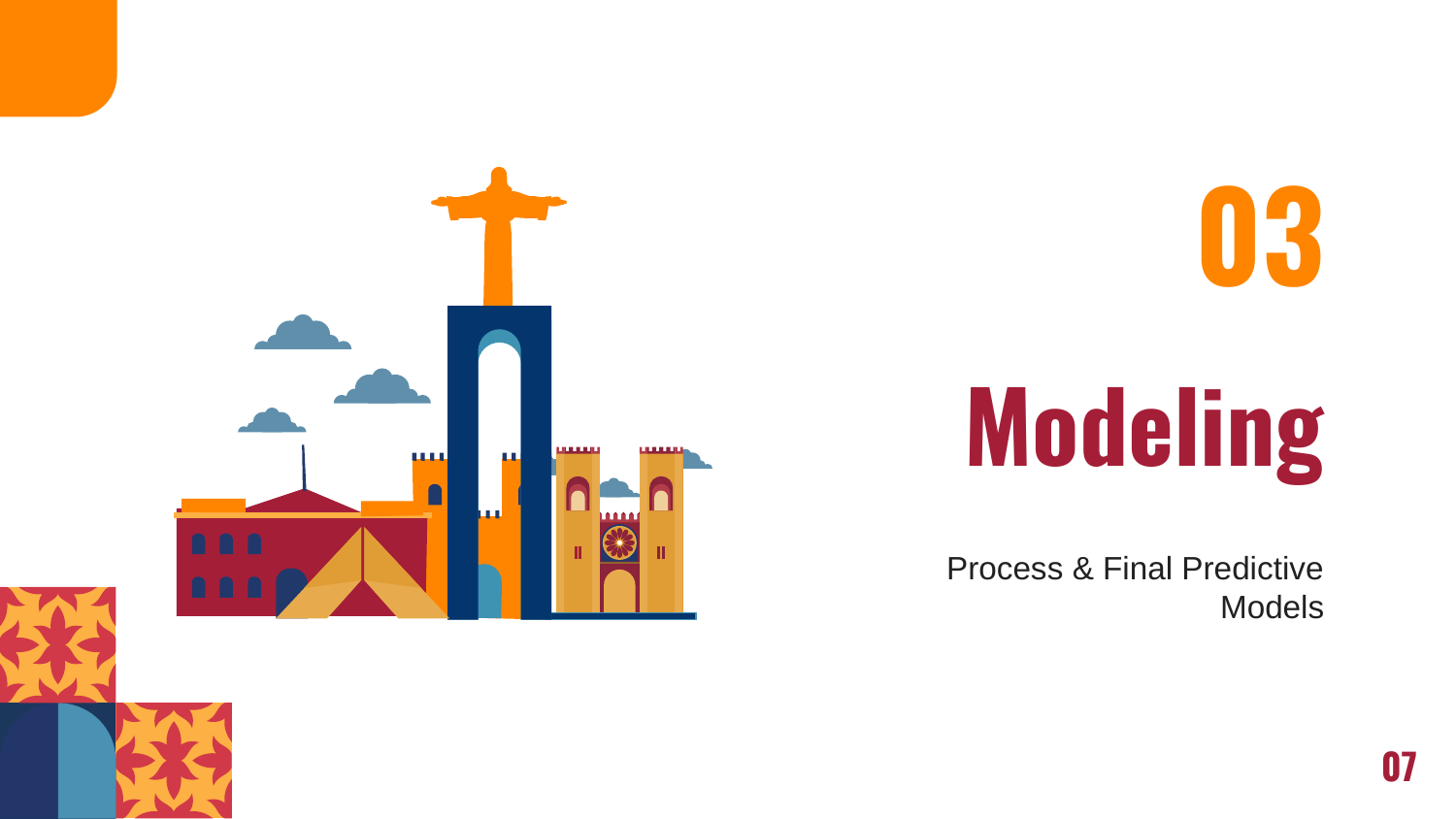

03

# Modeling

Process & Final Predictive Models
07